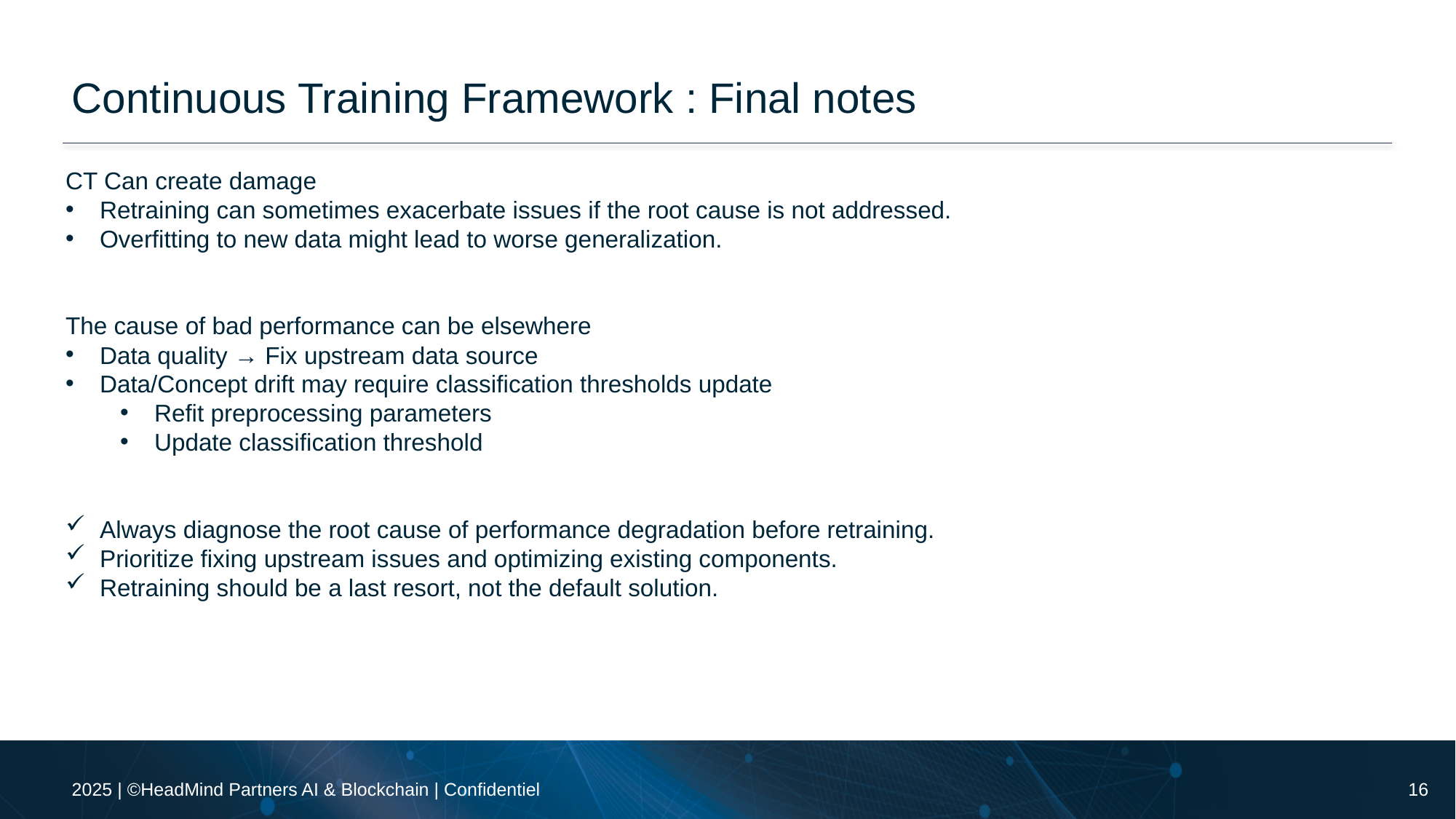

# Continuous Training Framework : Final notes
CT Can create damage
Retraining can sometimes exacerbate issues if the root cause is not addressed.
Overfitting to new data might lead to worse generalization.

The cause of bad performance can be elsewhere
Data quality → Fix upstream data source
Data/Concept drift may require classification thresholds update
Refit preprocessing parameters
Update classification threshold

Always diagnose the root cause of performance degradation before retraining.
Prioritize fixing upstream issues and optimizing existing components.
Retraining should be a last resort, not the default solution.
2025 | ©HeadMind Partners AI & Blockchain | Confidentiel
16